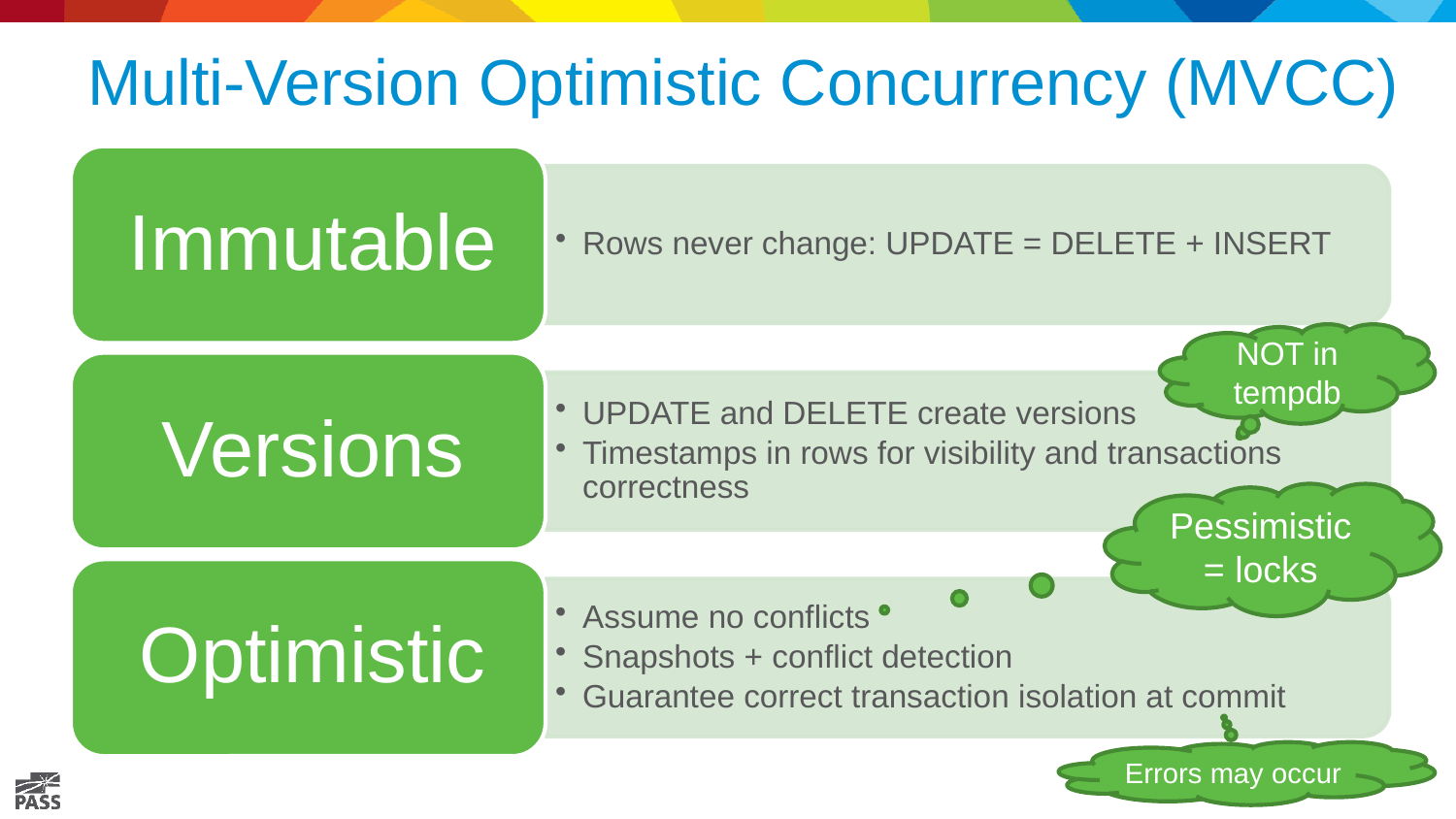

# Multi-Version Optimistic Concurrency (MVCC)
Rows never change: UPDATE = DELETE + INSERT
Immutable
UPDATE and DELETE create versions
Timestamps in rows for visibility and transactions correctness
Versions
Assume no conflicts
Snapshots + conflict detection
Guarantee correct transaction isolation at commit
Optimistic
NOT in tempdb
Pessimistic = locks
Errors may occur